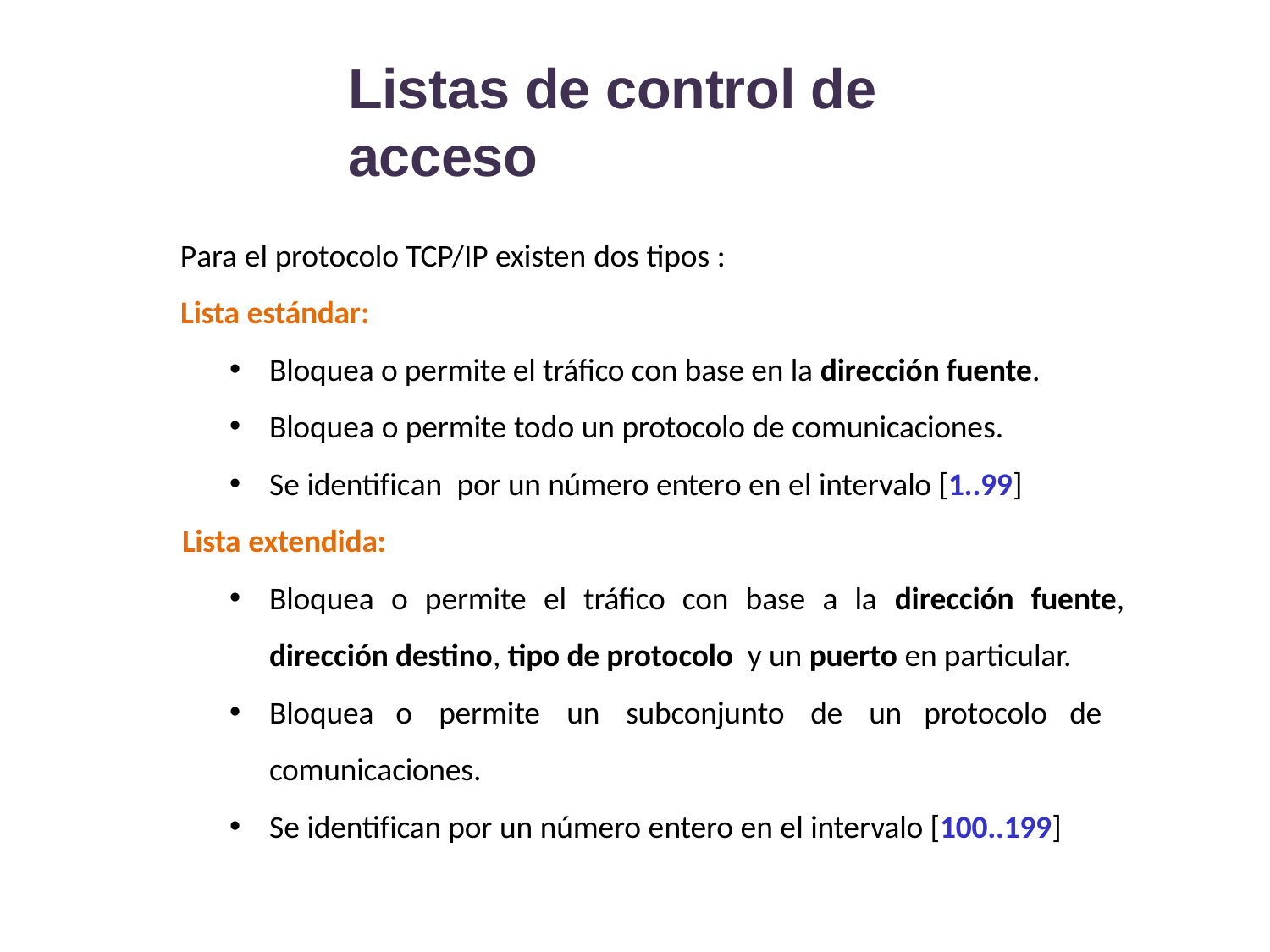

Listas de control de acceso
  Para el protocolo TCP/IP existen dos tipos :
  Lista estándar:
Bloquea o permite el tráfico con base en la dirección fuente.
Bloquea o permite todo un protocolo de comunicaciones.
Se identifican  por un número entero en el intervalo [1..99]
Lista extendida:
Bloquea o permite el tráfico con base a la dirección fuente, dirección destino, tipo de protocolo  y un puerto en particular.
Bloquea o permite un subconjunto de un protocolo de  comunicaciones.
Se identifican por un número entero en el intervalo [100..199]